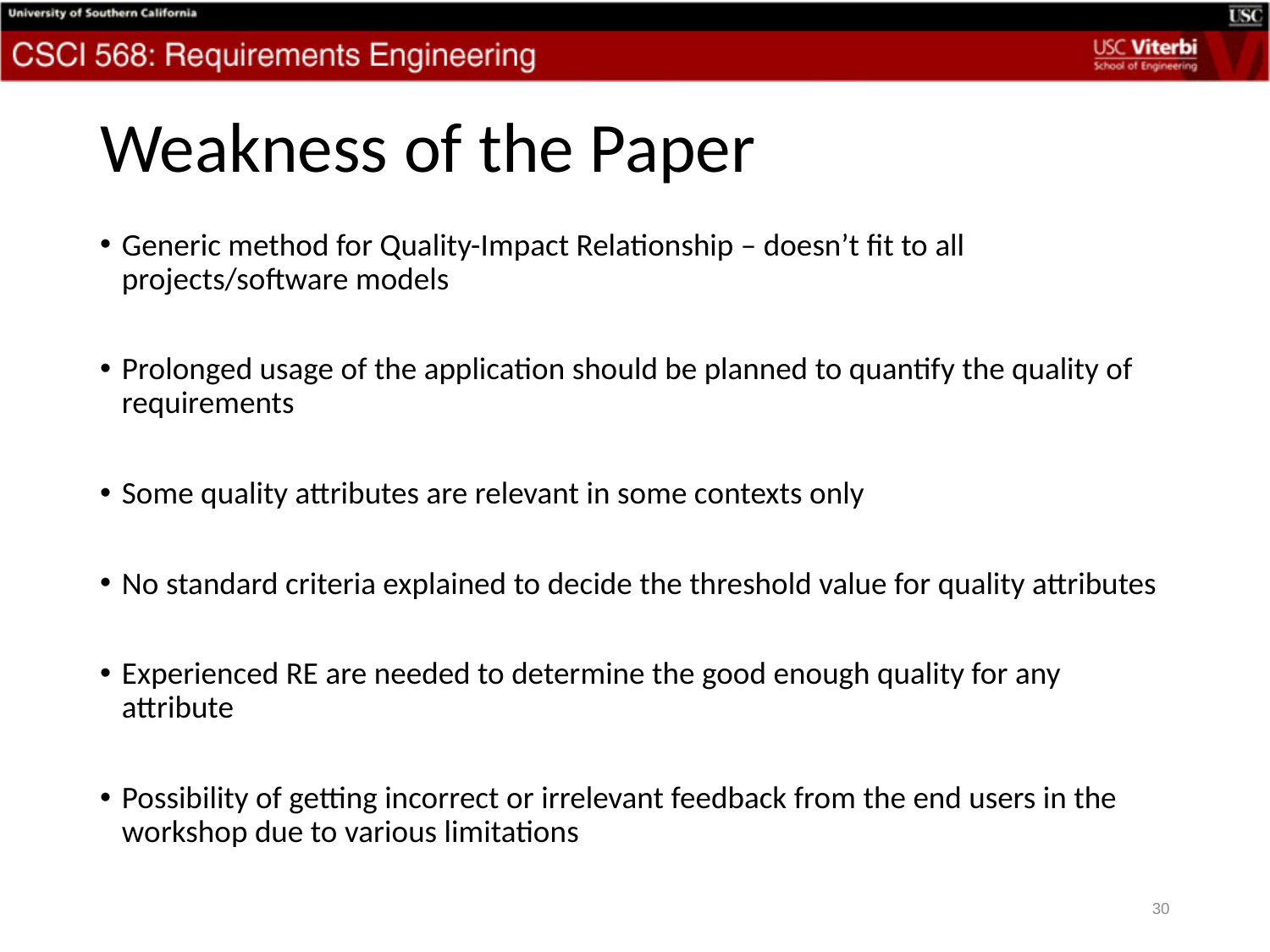

# Weakness of the Paper
Generic method for Quality-Impact Relationship – doesn’t fit to all projects/software models

Prolonged usage of the application should be planned to quantify the quality of requirements

Some quality attributes are relevant in some contexts only

No standard criteria explained to decide the threshold value for quality attributes

Experienced RE are needed to determine the good enough quality for any attribute

Possibility of getting incorrect or irrelevant feedback from the end users in the workshop due to various limitations

30